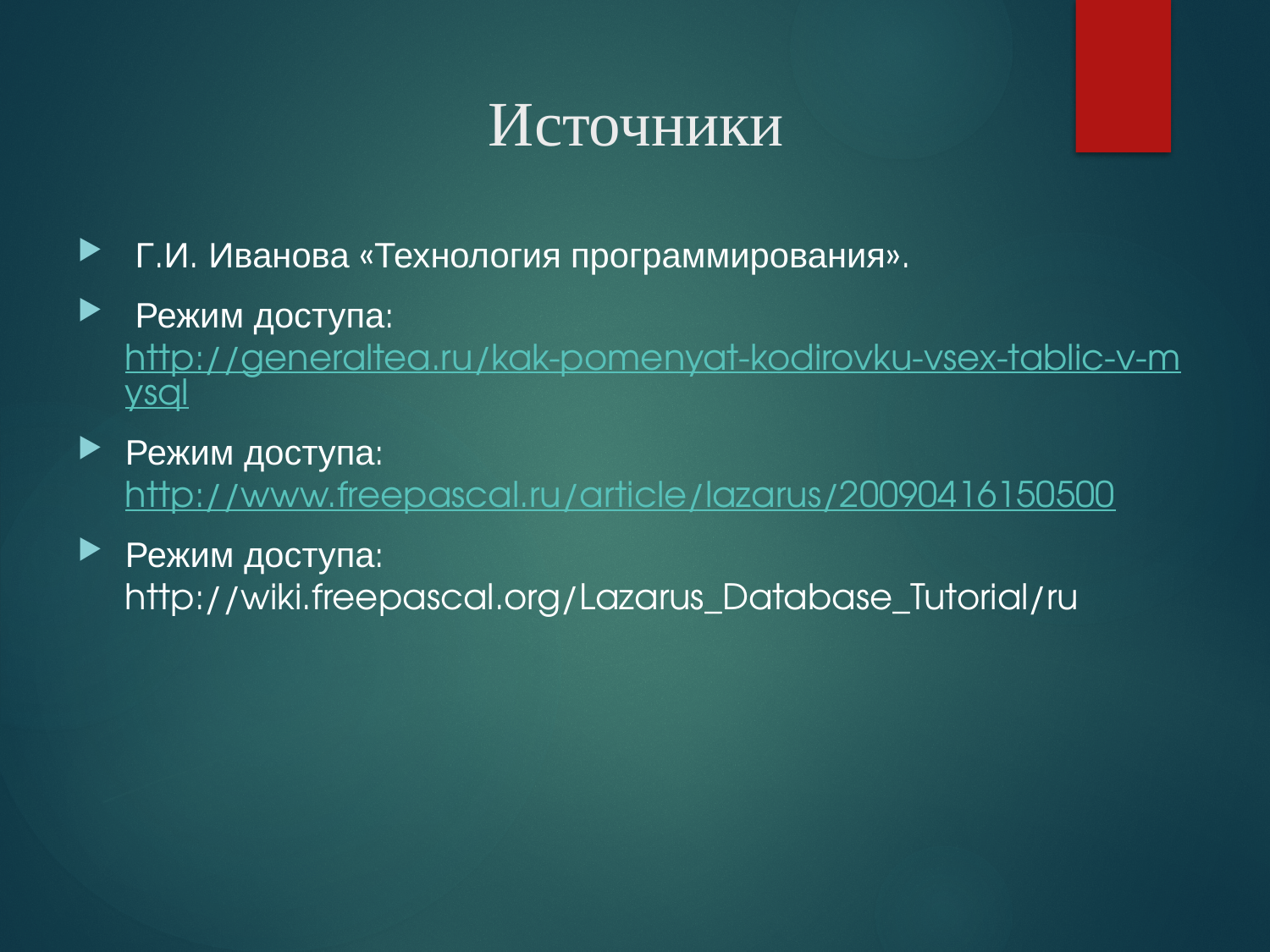

# Источники
 Г.И. Иванова «Технология программирования».
 Режим доступа: http://generaltea.ru/kak-pomenyat-kodirovku-vsex-tablic-v-mysql
Режим доступа: http://www.freepascal.ru/article/lazarus/20090416150500
Режим доступа: http://wiki.freepascal.org/Lazarus_Database_Tutorial/ru